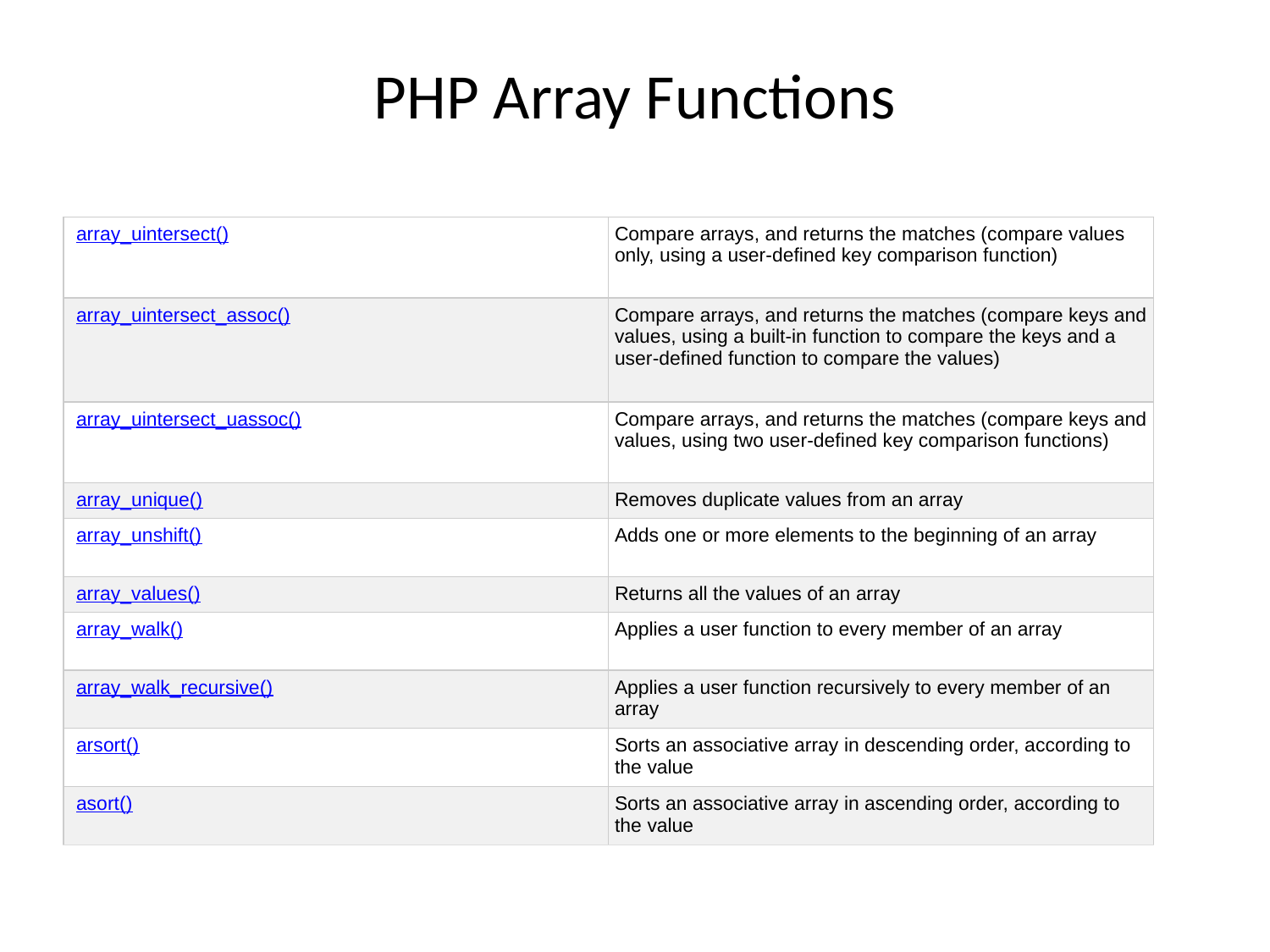

# PHP Array Functions

Run example
| array\_uintersect() | Compare arrays, and returns the matches (compare values only, using a user-defined key comparison function) |
| --- | --- |
| array\_uintersect\_assoc() | Compare arrays, and returns the matches (compare keys and values, using a built-in function to compare the keys and a user-defined function to compare the values) |
| array\_uintersect\_uassoc() | Compare arrays, and returns the matches (compare keys and values, using two user-defined key comparison functions) |
| array\_unique() | Removes duplicate values from an array |
| array\_unshift() | Adds one or more elements to the beginning of an array |
| array\_values() | Returns all the values of an array |
| array\_walk() | Applies a user function to every member of an array |
| array\_walk\_recursive() | Applies a user function recursively to every member of an array |
| arsort() | Sorts an associative array in descending order, according to the value |
| asort() | Sorts an associative array in ascending order, according to the value |